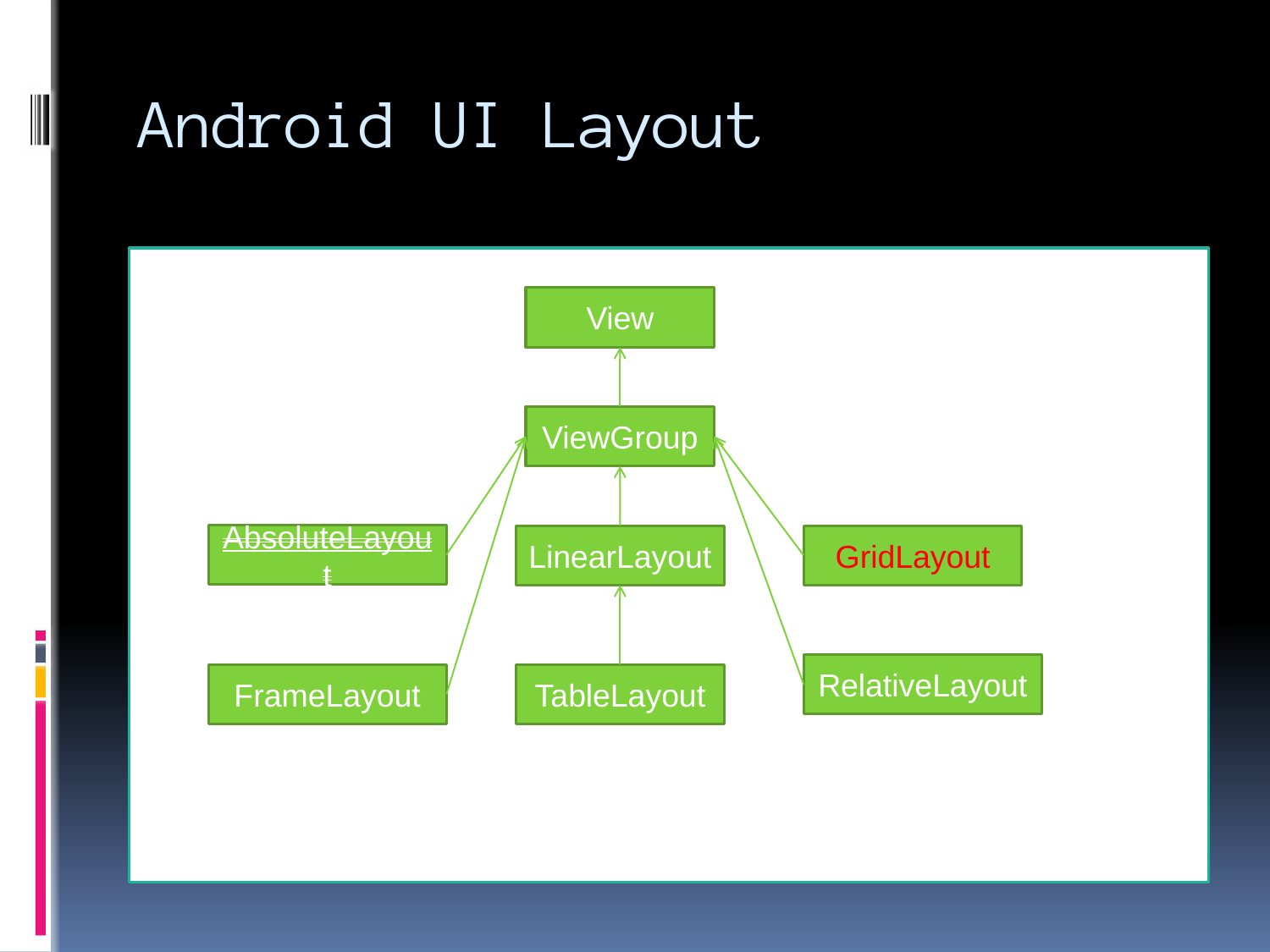

# Android UI Layout

View
ViewGroup
AbsoluteLayout
LinearLayout
GridLayout
RelativeLayout
FrameLayout
TableLayout